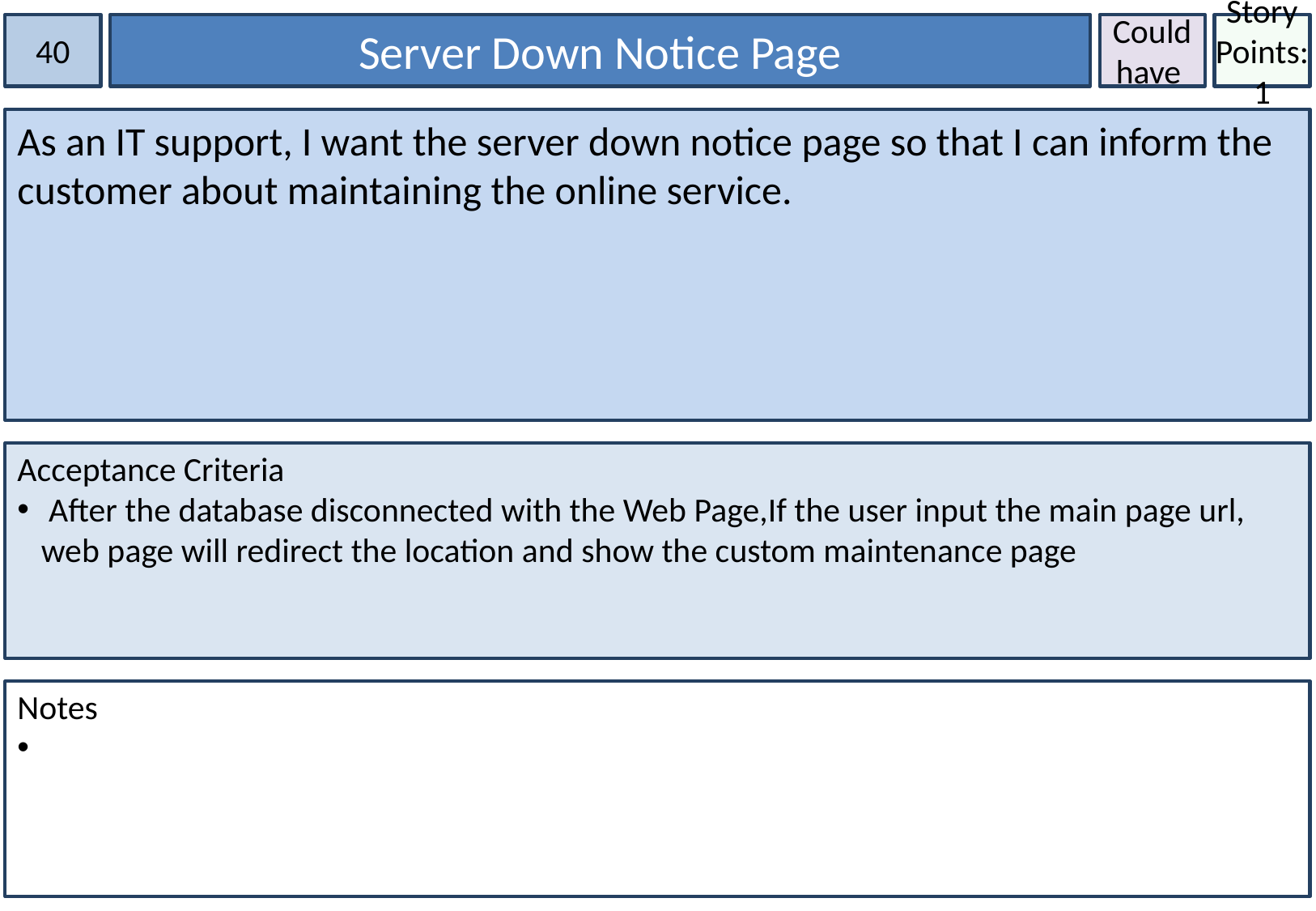

40
Server Down Notice Page
Could have
Story Points:1
As an IT support, I want the server down notice page so that I can inform the customer about maintaining the online service.

Acceptance Criteria
 After the database disconnected with the Web Page,If the user input the main page url, web page will redirect the location and show the custom maintenance page
Notes